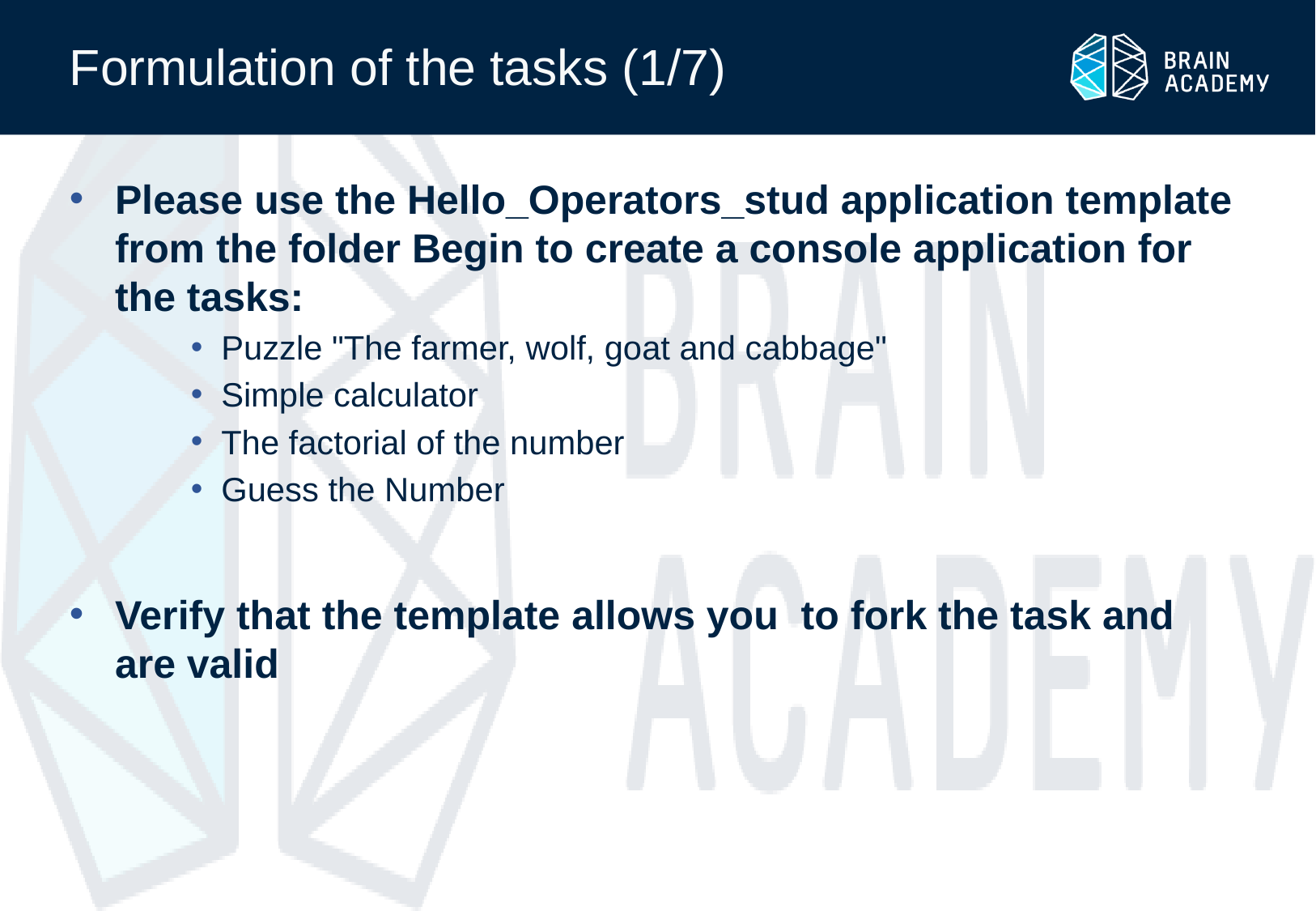

# Formulation of the tasks (1/7)
Please use the Hello_Operators_stud application template from the folder Begin to create a console application for the tasks:
Puzzle "The farmer, wolf, goat and cabbage"
Simple calculator
The factorial of the number
Guess the Number

Verify that the template allows you  to fork the task and are valid